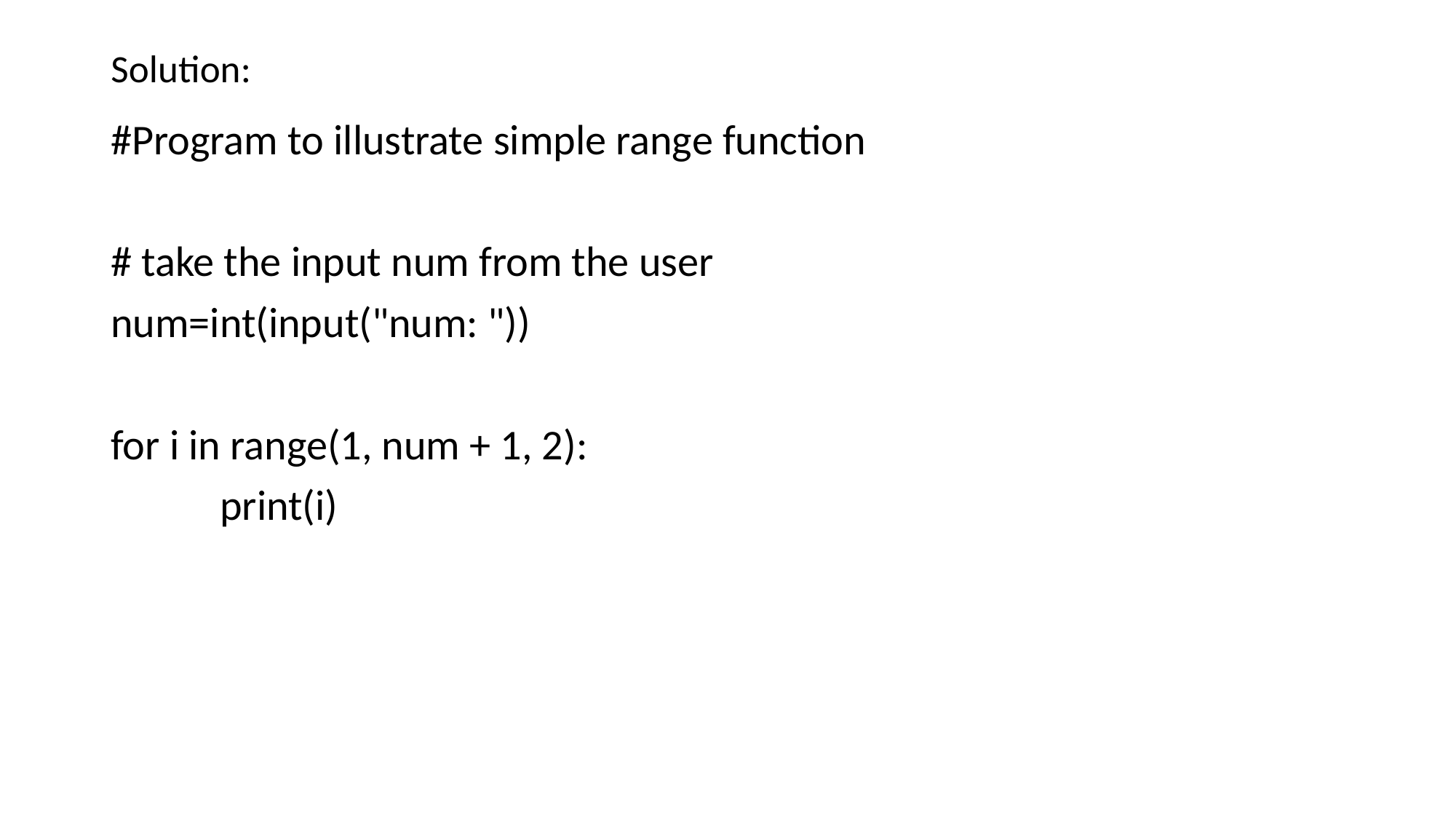

# Solution:
#Program to illustrate simple range function

# take the input num from the user
num=int(input("num: "))

for i in range(1, num + 1, 2):
	print(i)